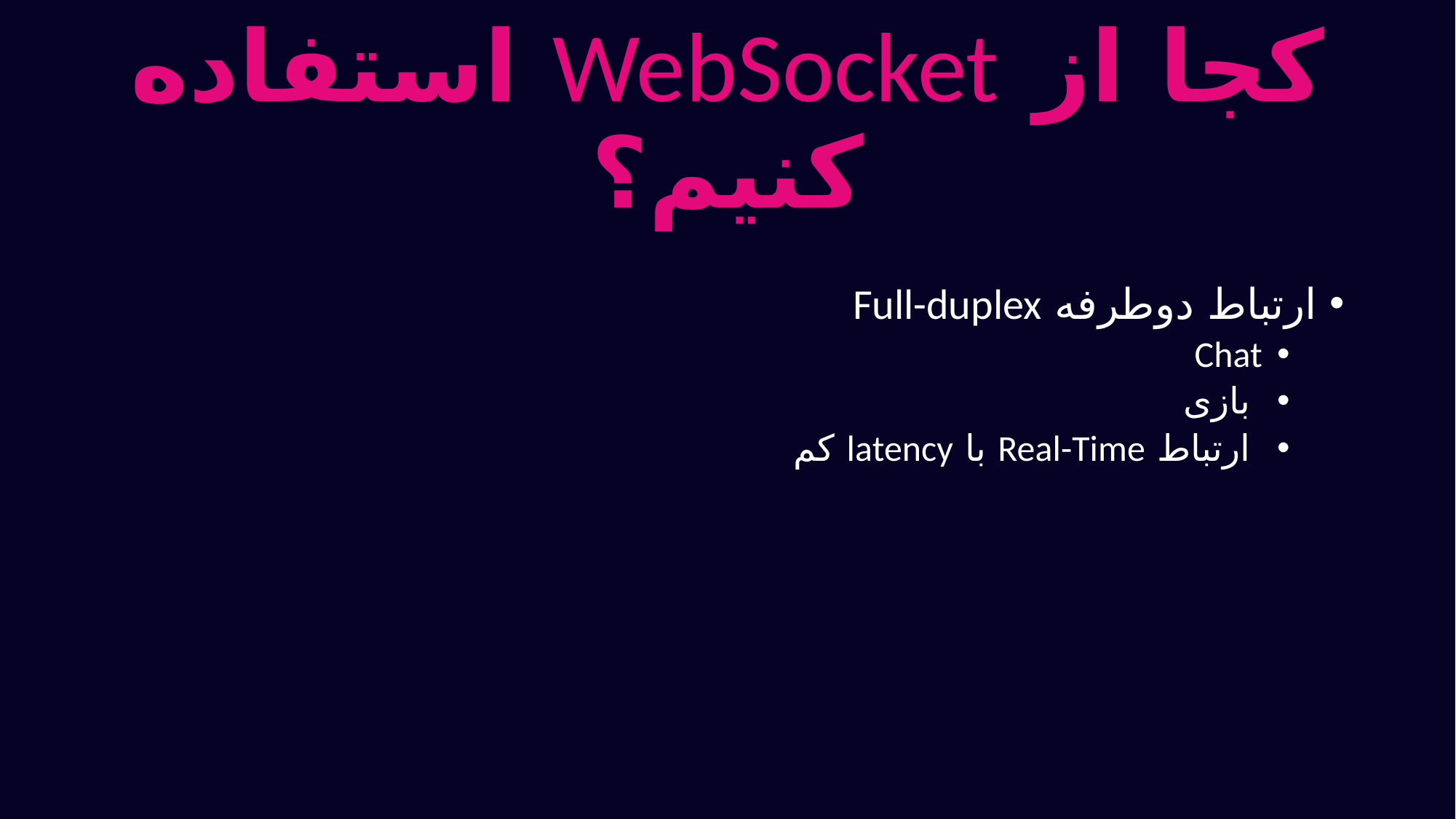

# کجا از WebSocket استفاده کنیم؟

ارتباط دوطرفه Full-duplex
Chat
 بازی
 ارتباط Real-Time با latency کم